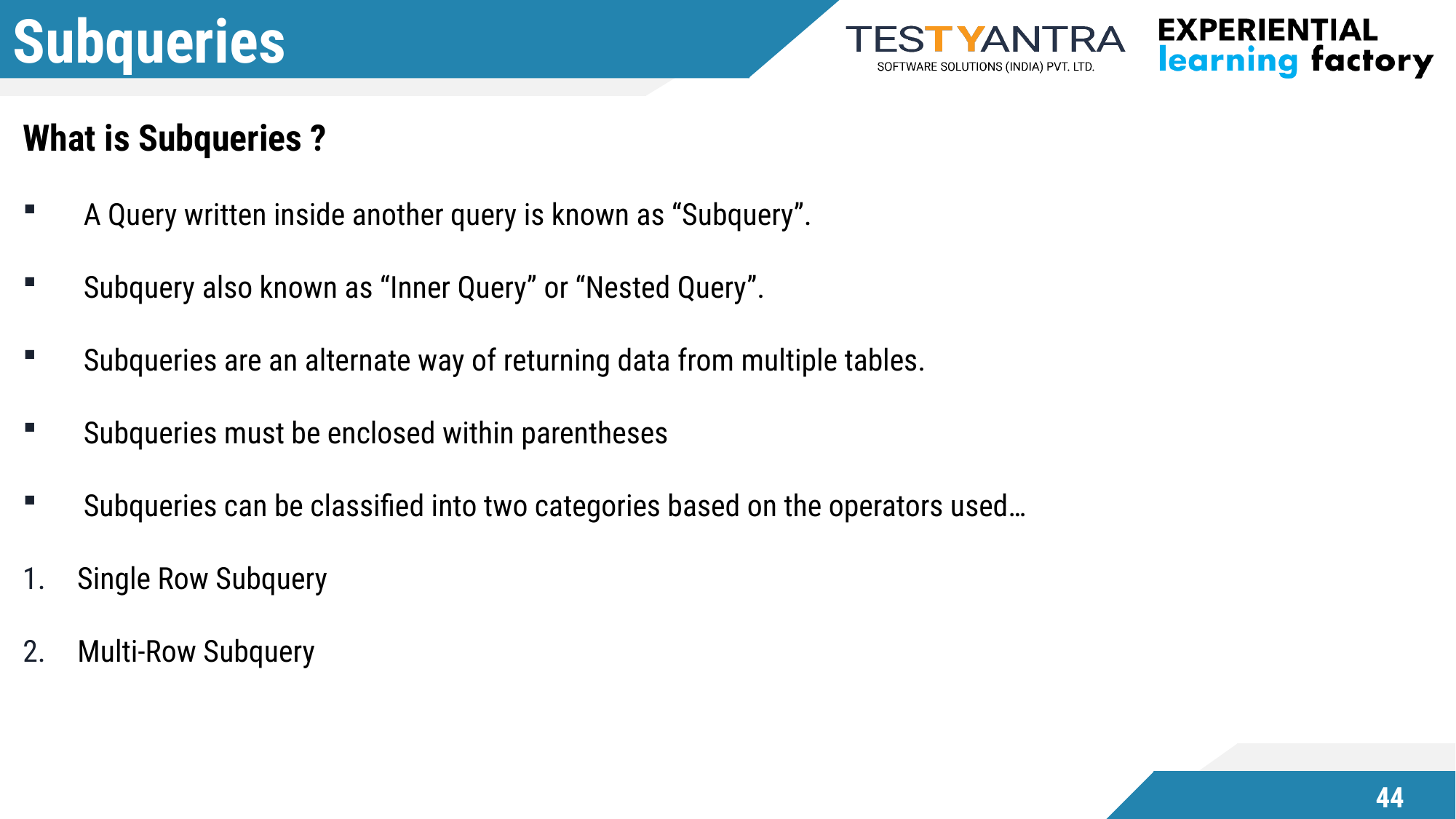

# Subqueries

What is Subqueries ?

A Query written inside another query is known as “Subquery”.

Subquery also known as “Inner Query” or “Nested Query”.

Subqueries are an alternate way of returning data from multiple tables.

Subqueries must be enclosed within parentheses

Subqueries can be classified into two categories based on the operators used…

Single Row Subquery

Multi-Row Subquery

44